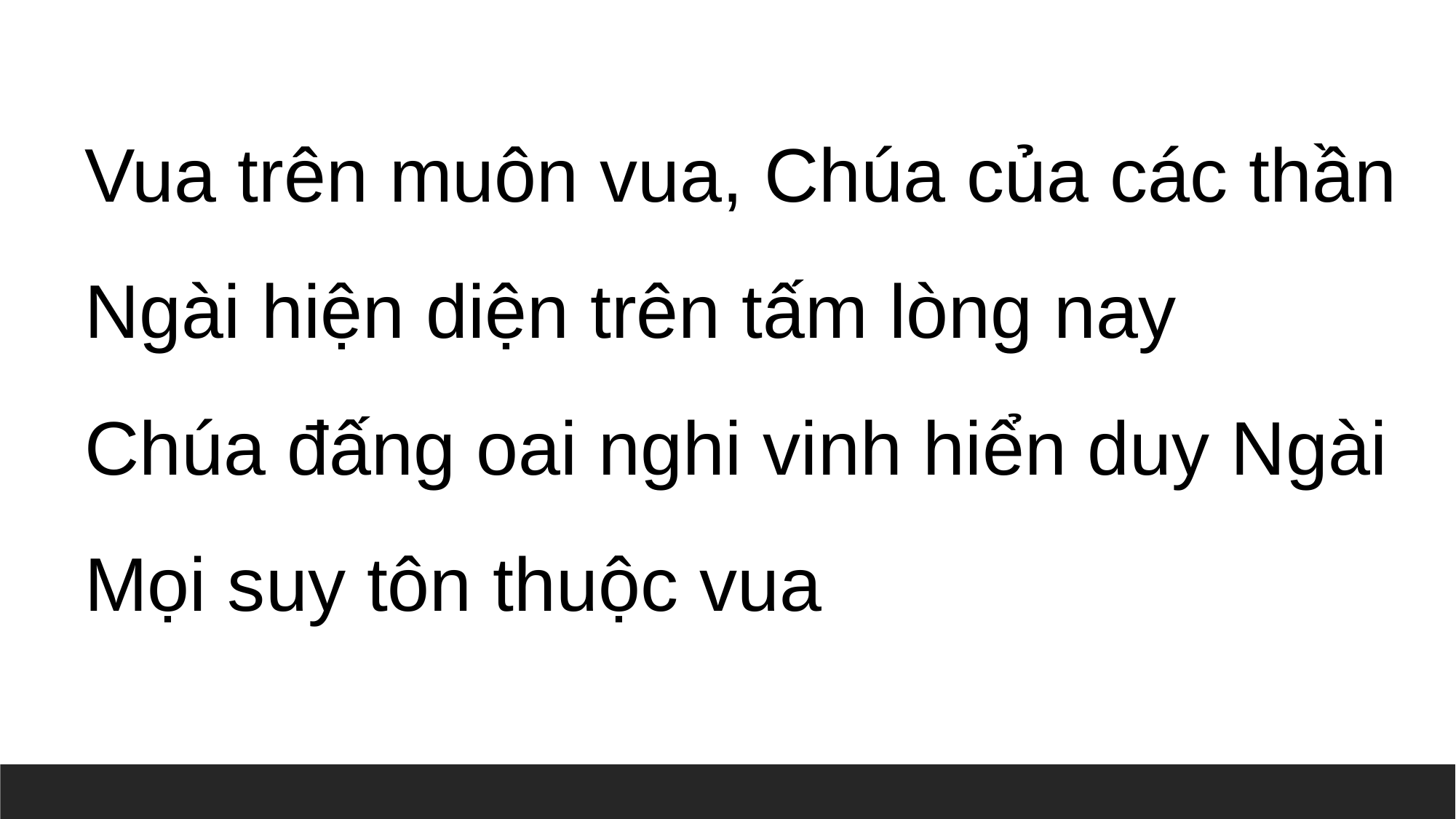

Vua trên muôn vua, Chúa của các thần
Ngài hiện diện trên tấm lòng nay
Chúa đấng oai nghi vinh hiển duy Ngài
Mọi suy tôn thuộc vua